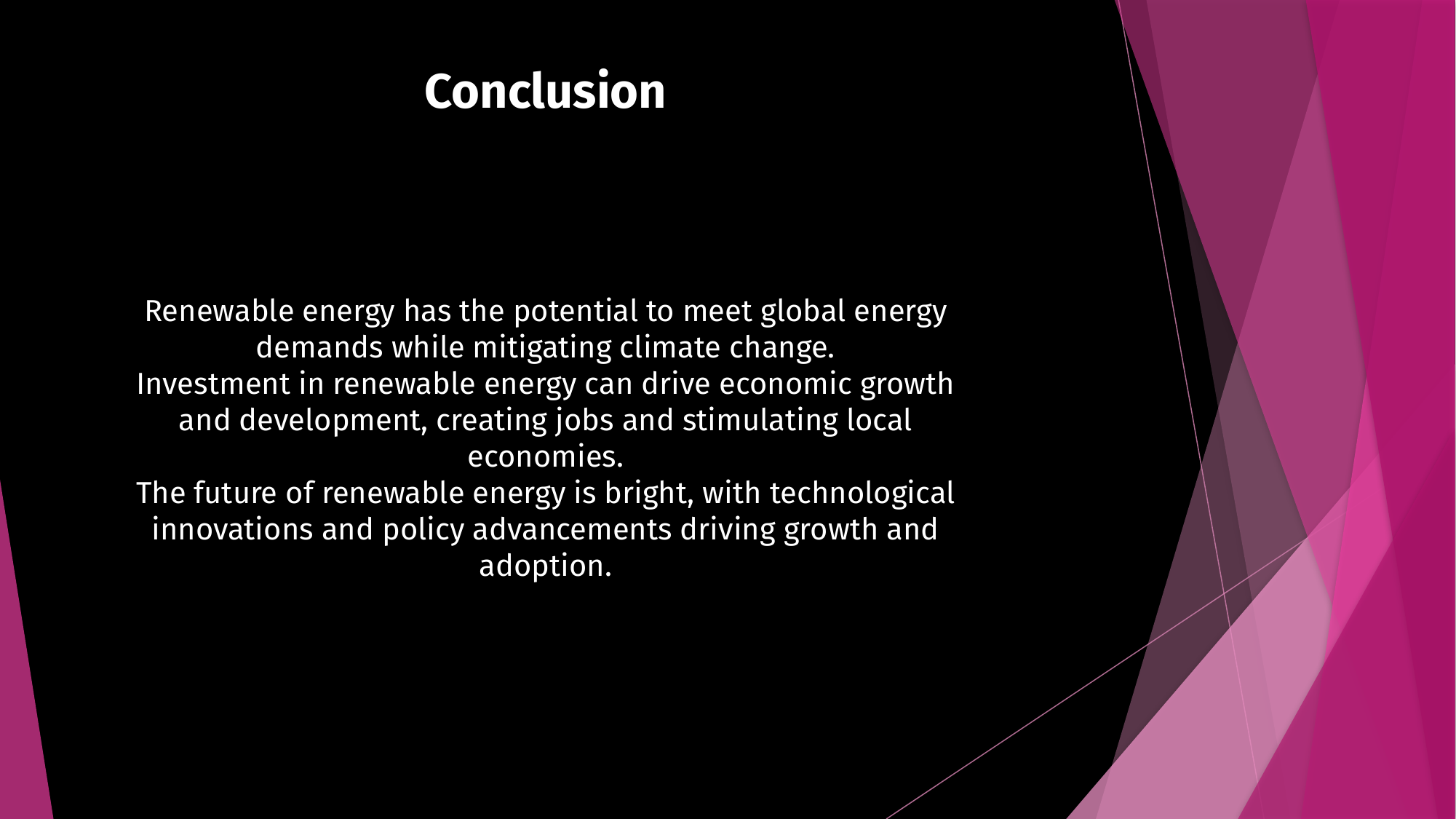

Conclusion
Renewable energy has the potential to meet global energy demands while mitigating climate change.
Investment in renewable energy can drive economic growth and development, creating jobs and stimulating local economies.
The future of renewable energy is bright, with technological innovations and policy advancements driving growth and adoption.